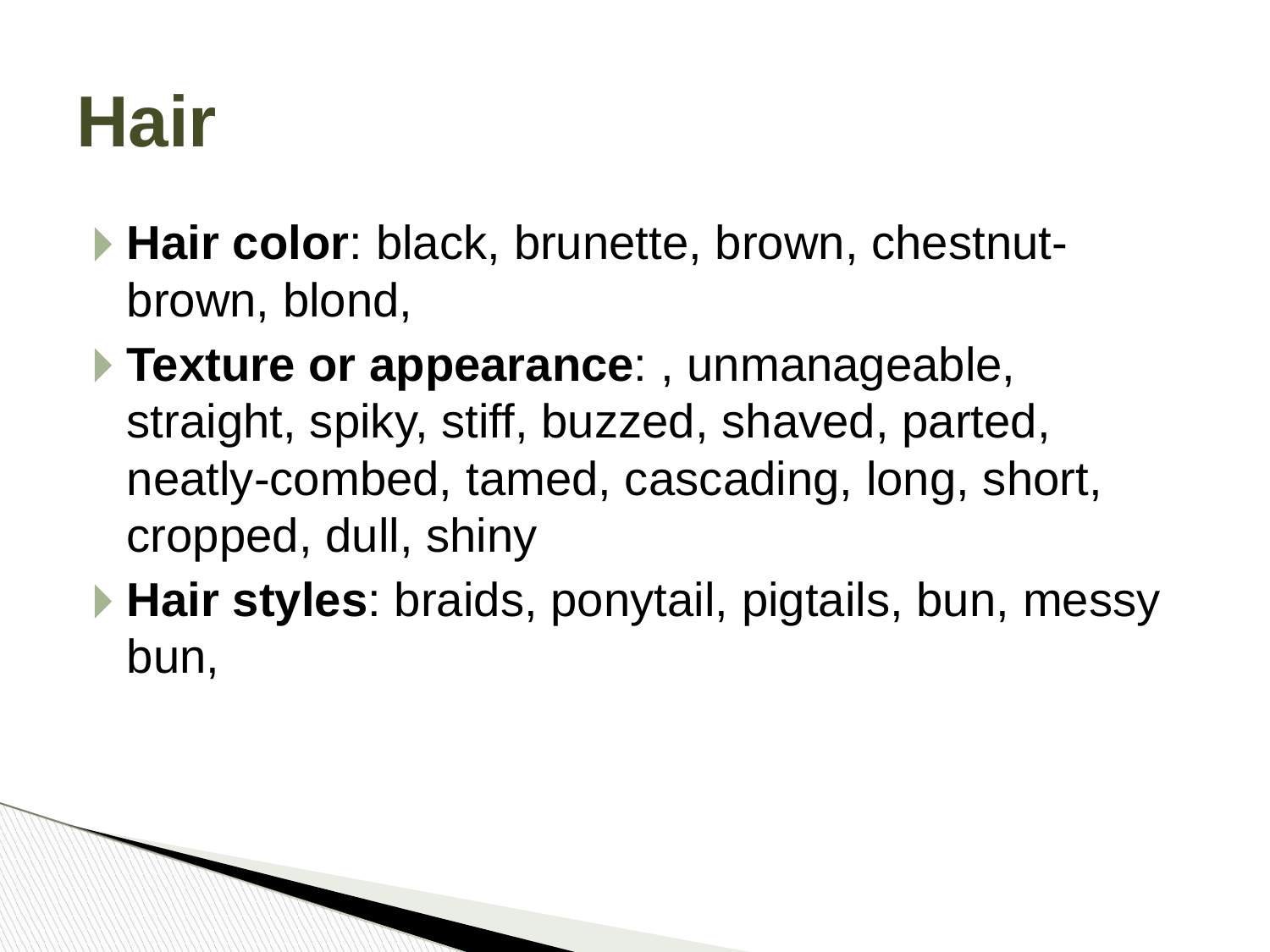

Hair
Hair color: black, brunette, brown, chestnut-brown, blond,
Texture or appearance: , unmanageable, straight, spiky, stiff, buzzed, shaved, parted, neatly-combed, tamed, cascading, long, short, cropped, dull, shiny
Hair styles: braids, ponytail, pigtails, bun, messy bun,